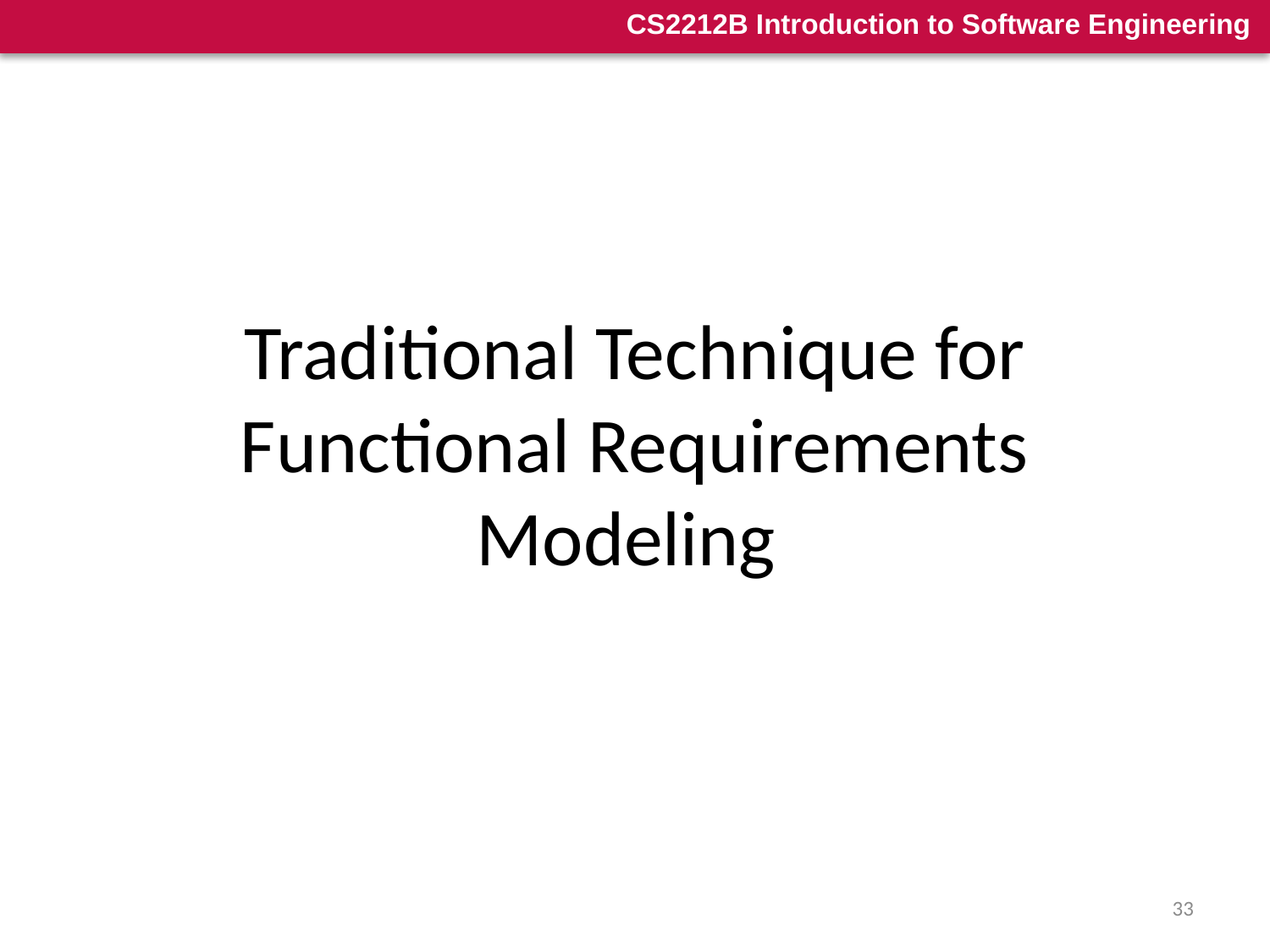

# Traditional Technique for Functional Requirements Modeling

33